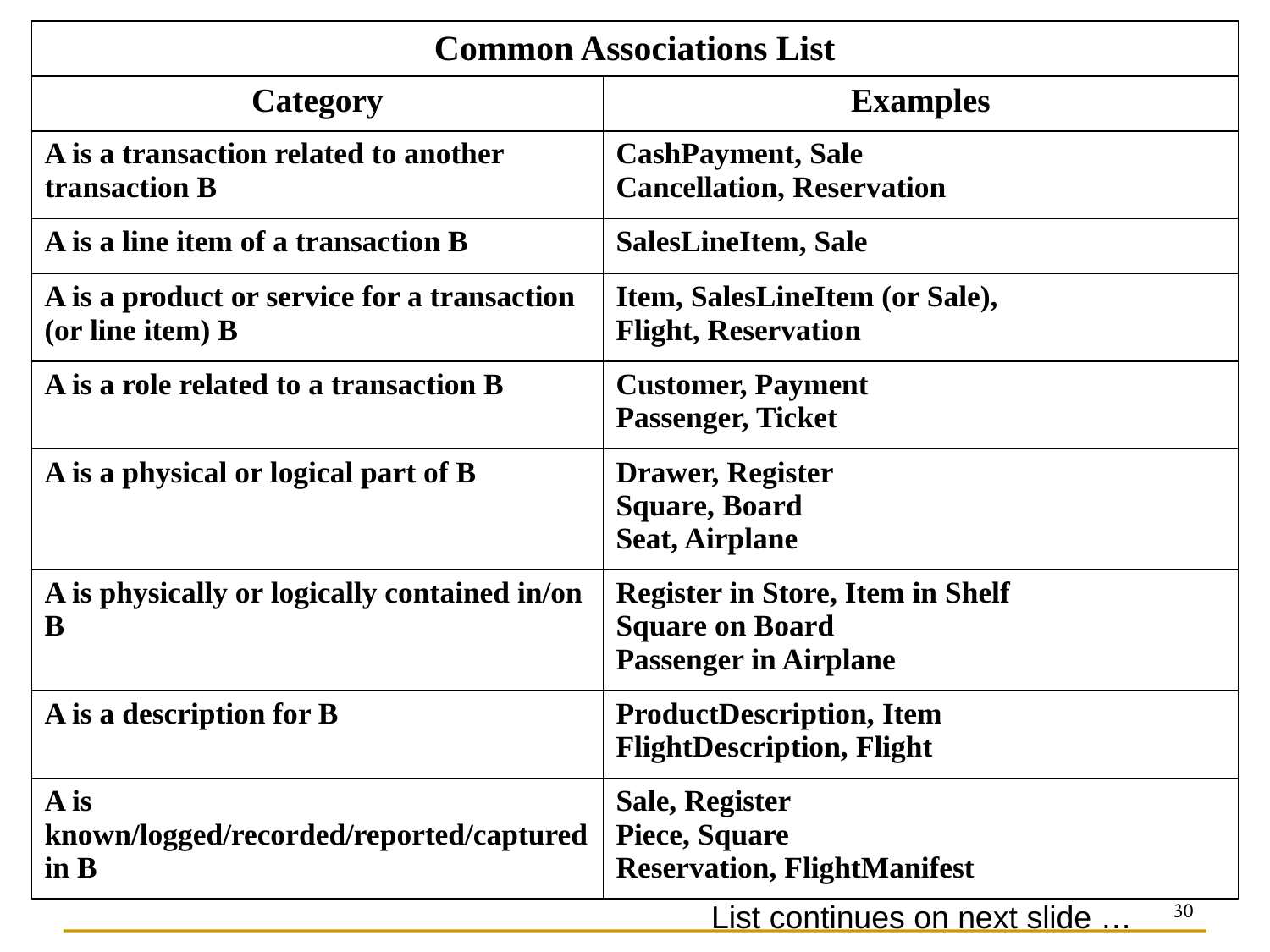

| Common Associations List |  |
| --- | --- |
| Category | Examples |
| A is a transaction related to another transaction B | CashPayment, Sale Cancellation, Reservation |
| A is a line item of a transaction B | SalesLineItem, Sale |
| A is a product or service for a transaction (or line item) B | Item, SalesLineItem (or Sale), Flight, Reservation |
| A is a role related to a transaction B | Customer, Payment Passenger, Ticket |
| A is a physical or logical part of B | Drawer, Register Square, Board Seat, Airplane |
| A is physically or logically contained in/on B | Register in Store, Item in Shelf Square on Board Passenger in Airplane |
| A is a description for B | ProductDescription, Item FlightDescription, Flight |
| A is known/logged/recorded/reported/captured in B | Sale, Register Piece, Square Reservation, FlightManifest |

30
List continues on next slide …